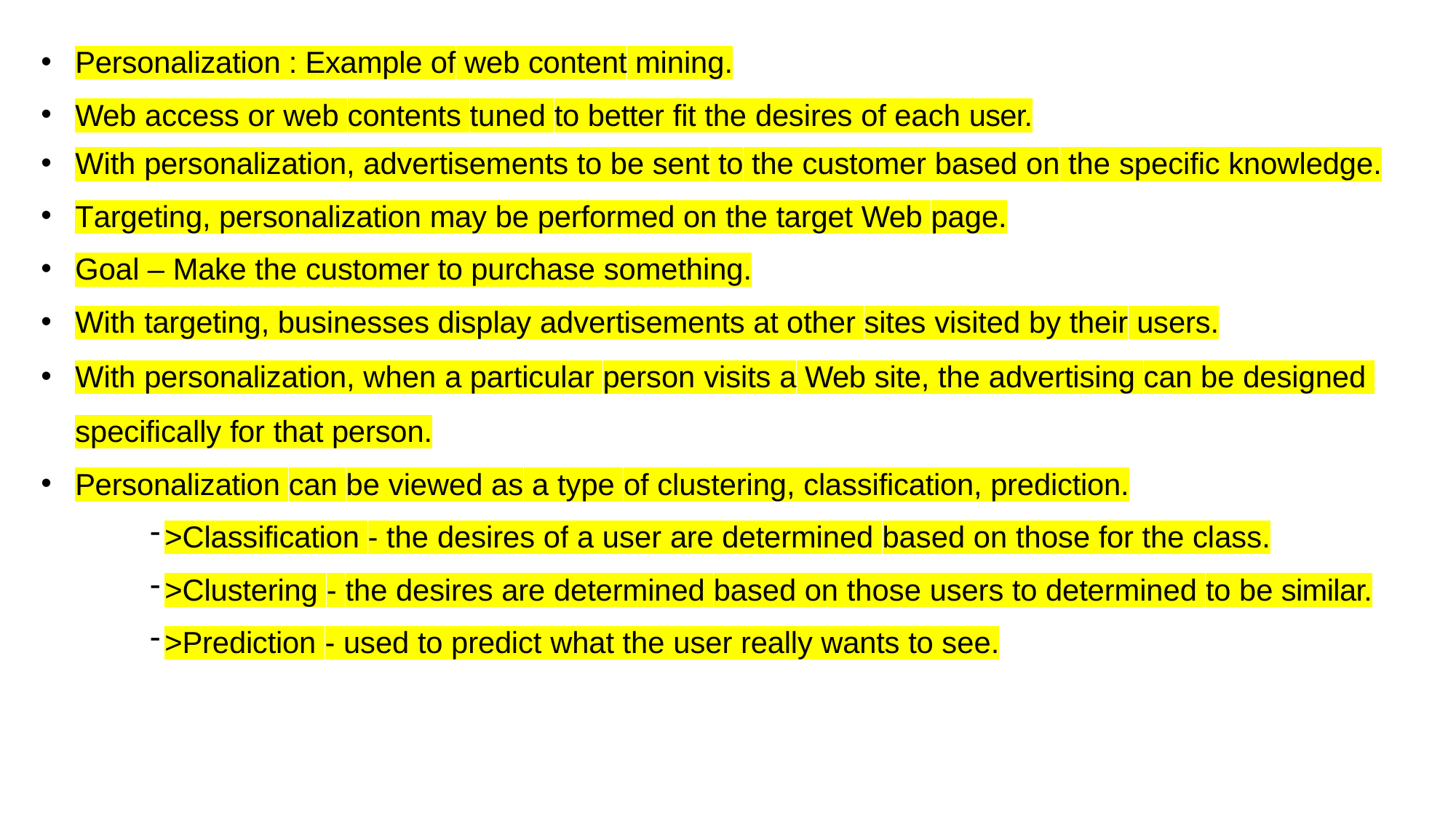

Personalization : Example of web content mining.
Web access or web contents tuned to better fit the desires of each user.
With personalization, advertisements to be sent to the customer based on the specific knowledge.
Targeting, personalization may be performed on the target Web page.
Goal – Make the customer to purchase something.
With targeting, businesses display advertisements at other sites visited by their users.
With personalization, when a particular person visits a Web site, the advertising can be designed  specifically for that person.
Personalization can be viewed as a type of clustering, classification, prediction.
>Classification - the desires of a user are determined based on those for the class.
>Clustering - the desires are determined based on those users to determined to be similar.
>Prediction - used to predict what the user really wants to see.